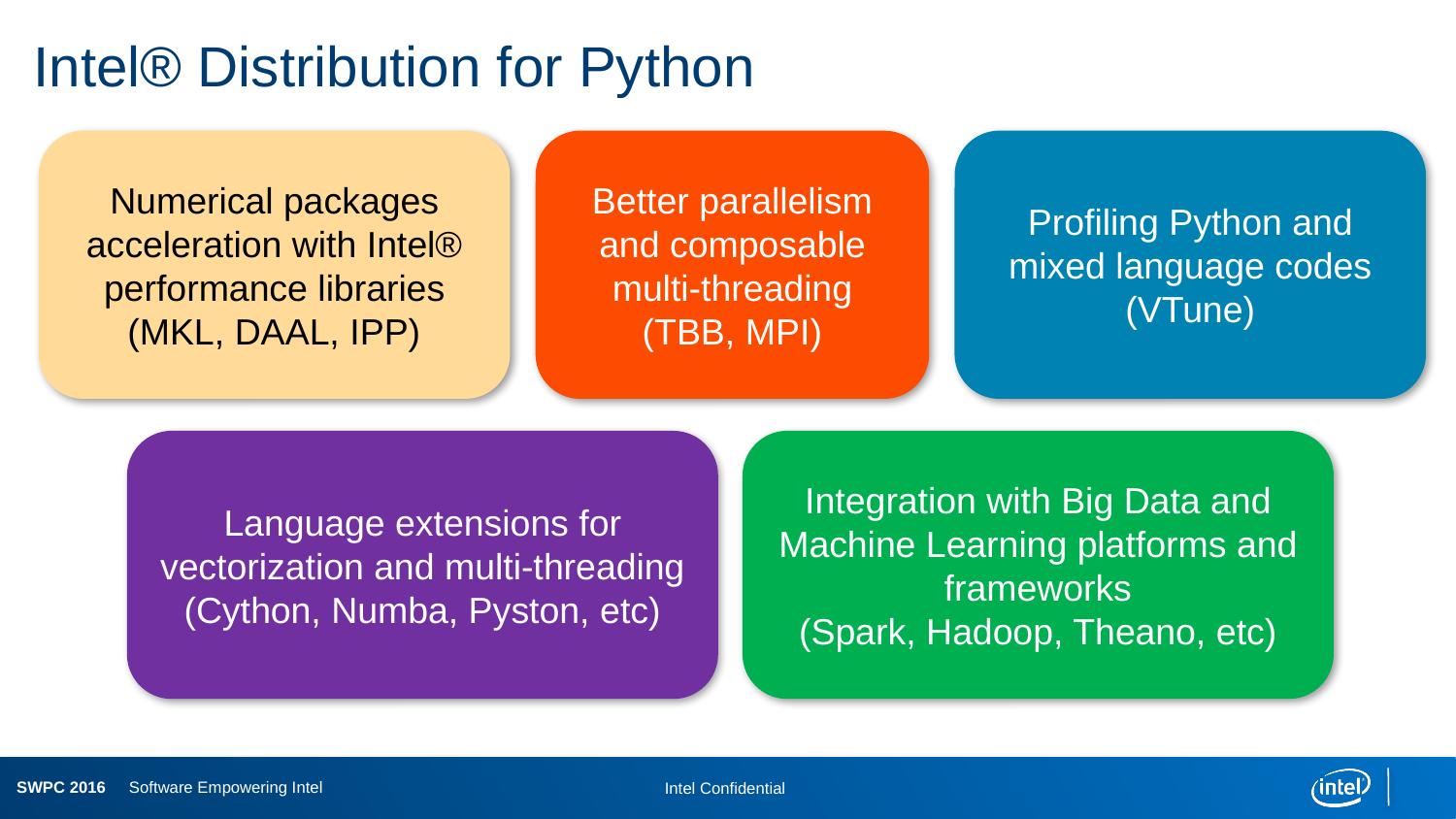

# Intel® Distribution for Python
Numerical packages acceleration with Intel® performance libraries (MKL, DAAL, IPP)
Profiling Python and mixed language codes
(VTune)
Better parallelism and composable multi-threading
(TBB, MPI)
Integration with Big Data and Machine Learning platforms and frameworks
(Spark, Hadoop, Theano, etc)
Language extensions for vectorization and multi-threading
(Cython, Numba, Pyston, etc)